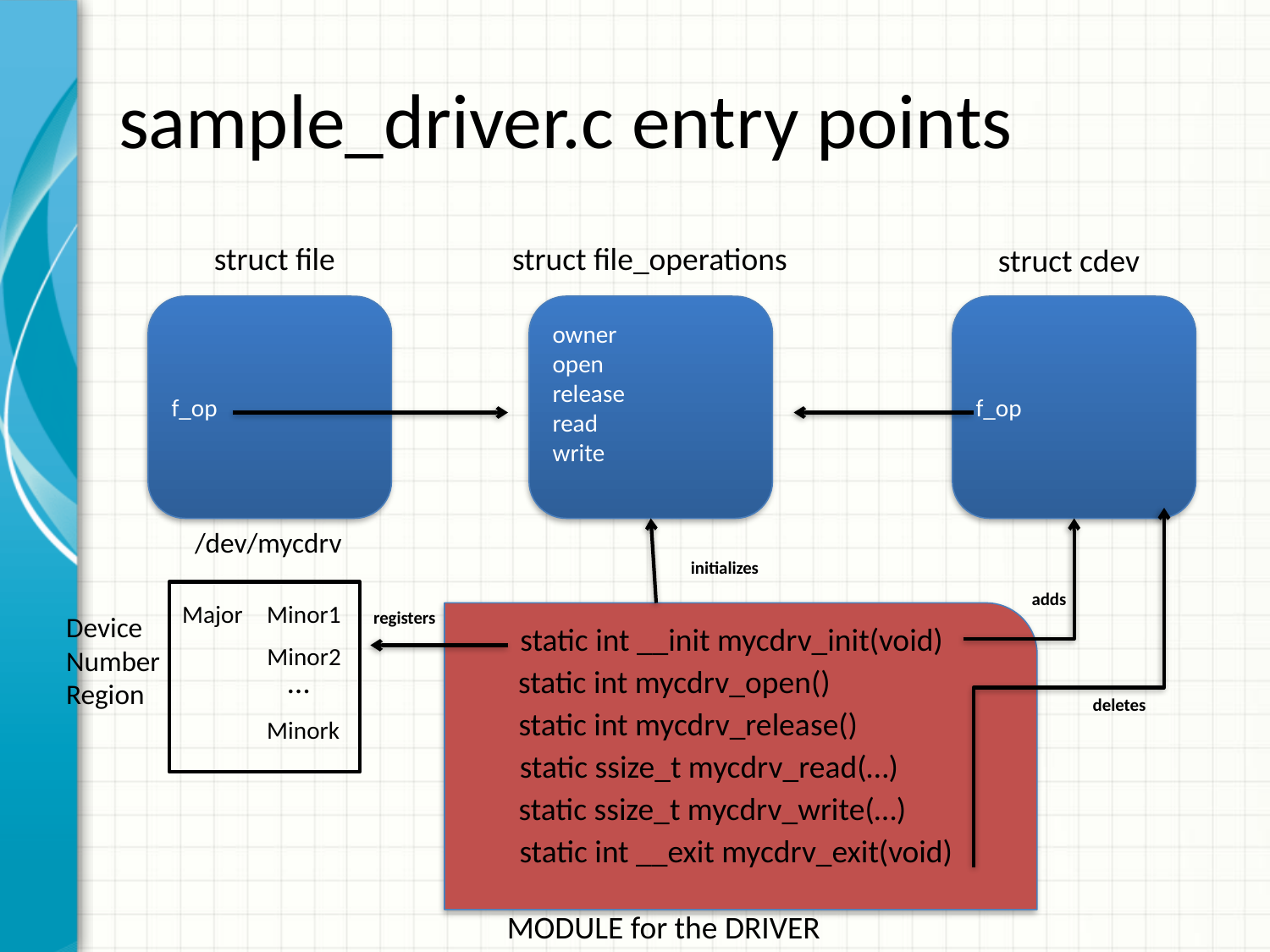

# sample_driver.c entry points
struct file
struct file_operations
struct cdev
f_op
owner
open
release
read
write

f_op
/dev/mycdrv
initializes

adds
Minor1
Major
registers
Device
Number
Region

static int __init mycdrv_init(void)
Minor2
…
static int mycdrv_open()
deletes
static int mycdrv_release()
Minork
static ssize_t mycdrv_read(…)
static ssize_t mycdrv_write(…)
static int __exit mycdrv_exit(void)
MODULE for the DRIVER